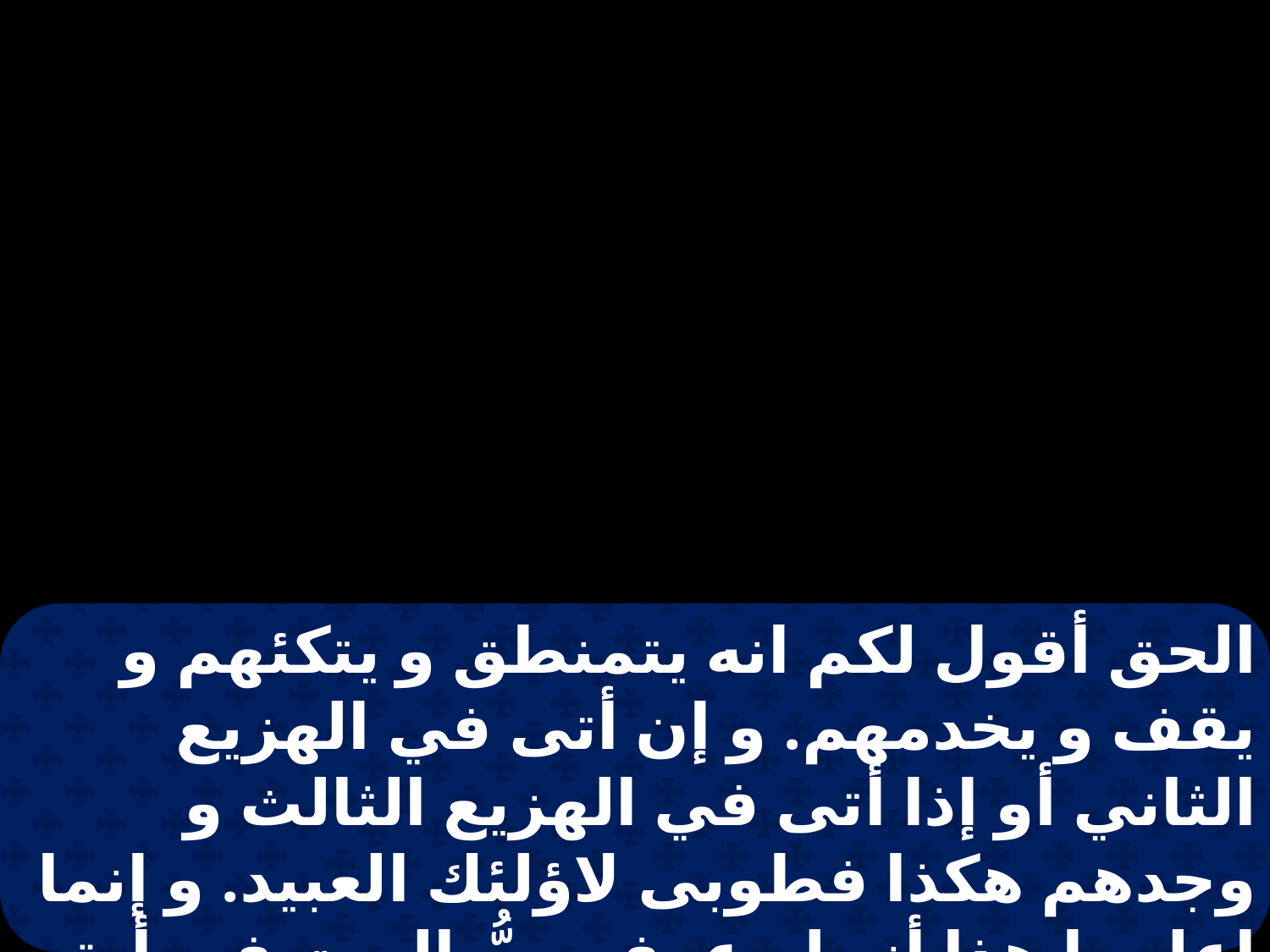

الحق أقول لكم انه يتمنطق و يتكئهم و يقف و يخدمهم. و إن أتى في الهزيع الثاني أو إذا أتى في الهزيع الثالث و وجدهم هكذا فطوبى لاؤلئك العبيد. و إنما اعلموا هذا أنه لو عرف ربُّ البيتِ في أية ساعةٍ ياتي السارق لسهر و لم يدعْ بيتهُ ينقبُ.